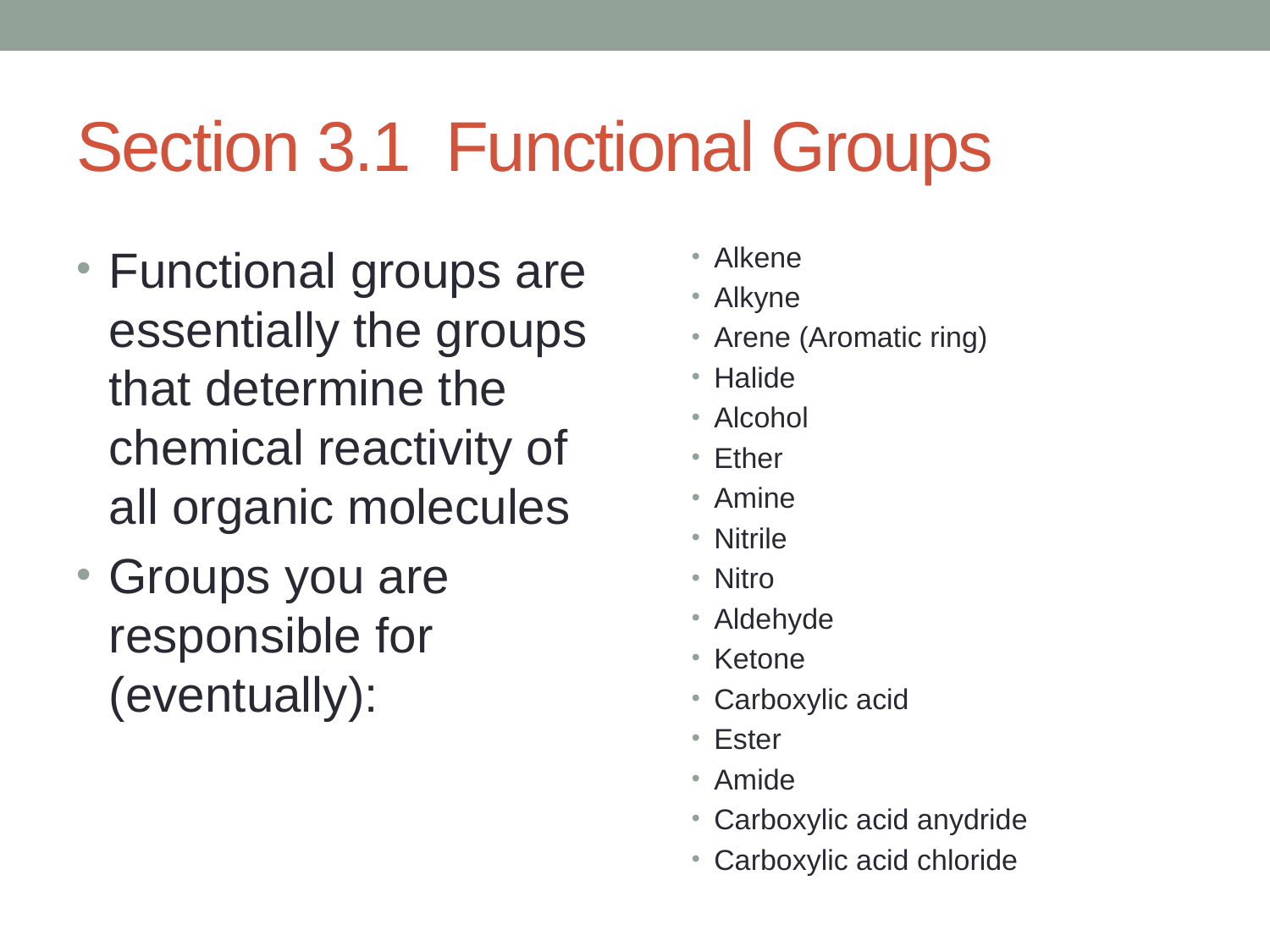

# Section 3.1  Functional Groups
Functional groups are essentially the groups that determine the chemical reactivity of all organic molecules
Groups you are responsible for (eventually):

Alkene
Alkyne
Arene (Aromatic ring)
Halide
Alcohol
Ether
Amine
Nitrile
Nitro
Aldehyde
Ketone
Carboxylic acid
Ester
Amide
Carboxylic acid anydride
Carboxylic acid chloride